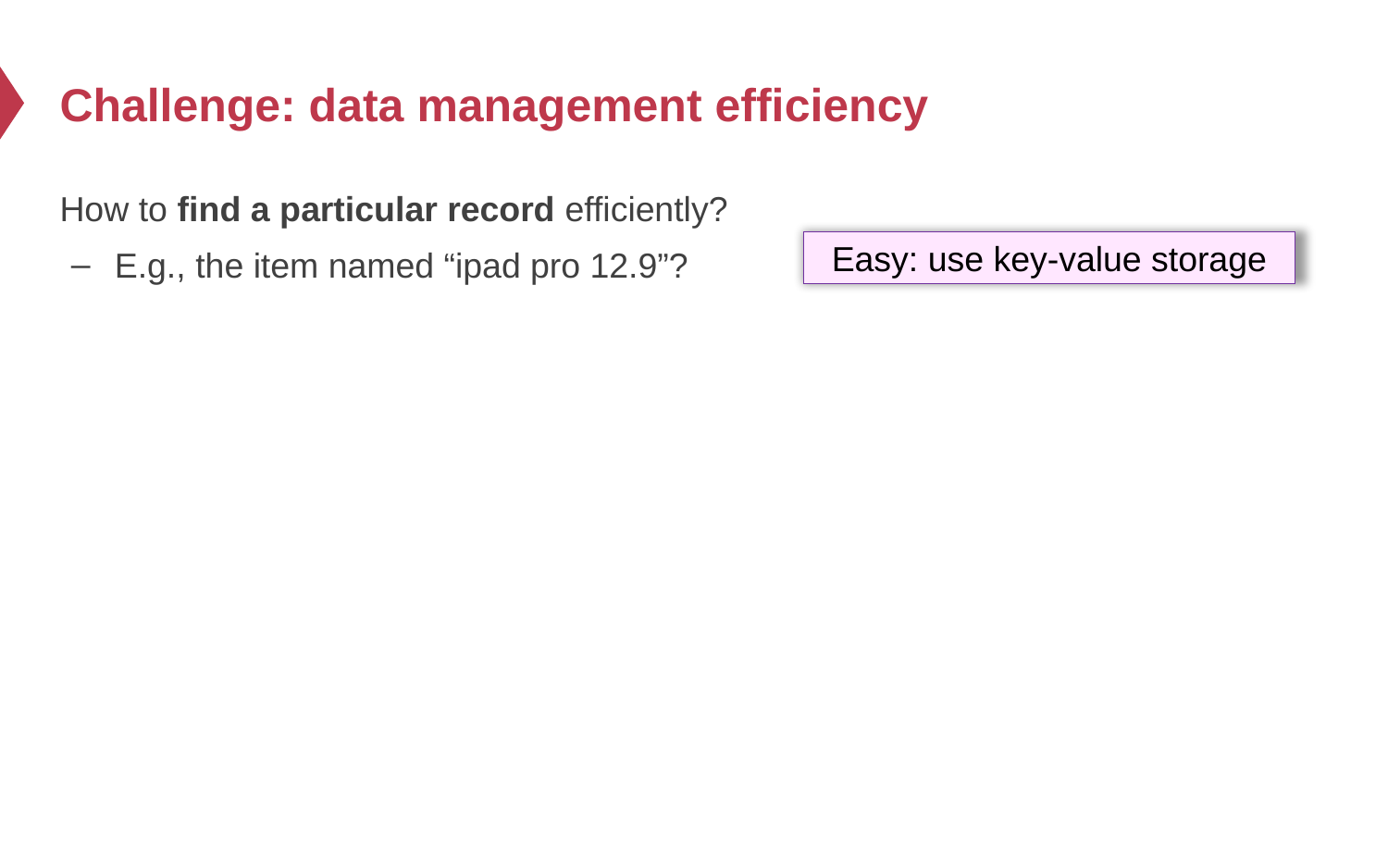

# Challenge: data management efficiency
How to find a particular record efficiently?
E.g., the item named “ipad pro 12.9”?
Easy: use key-value storage
41